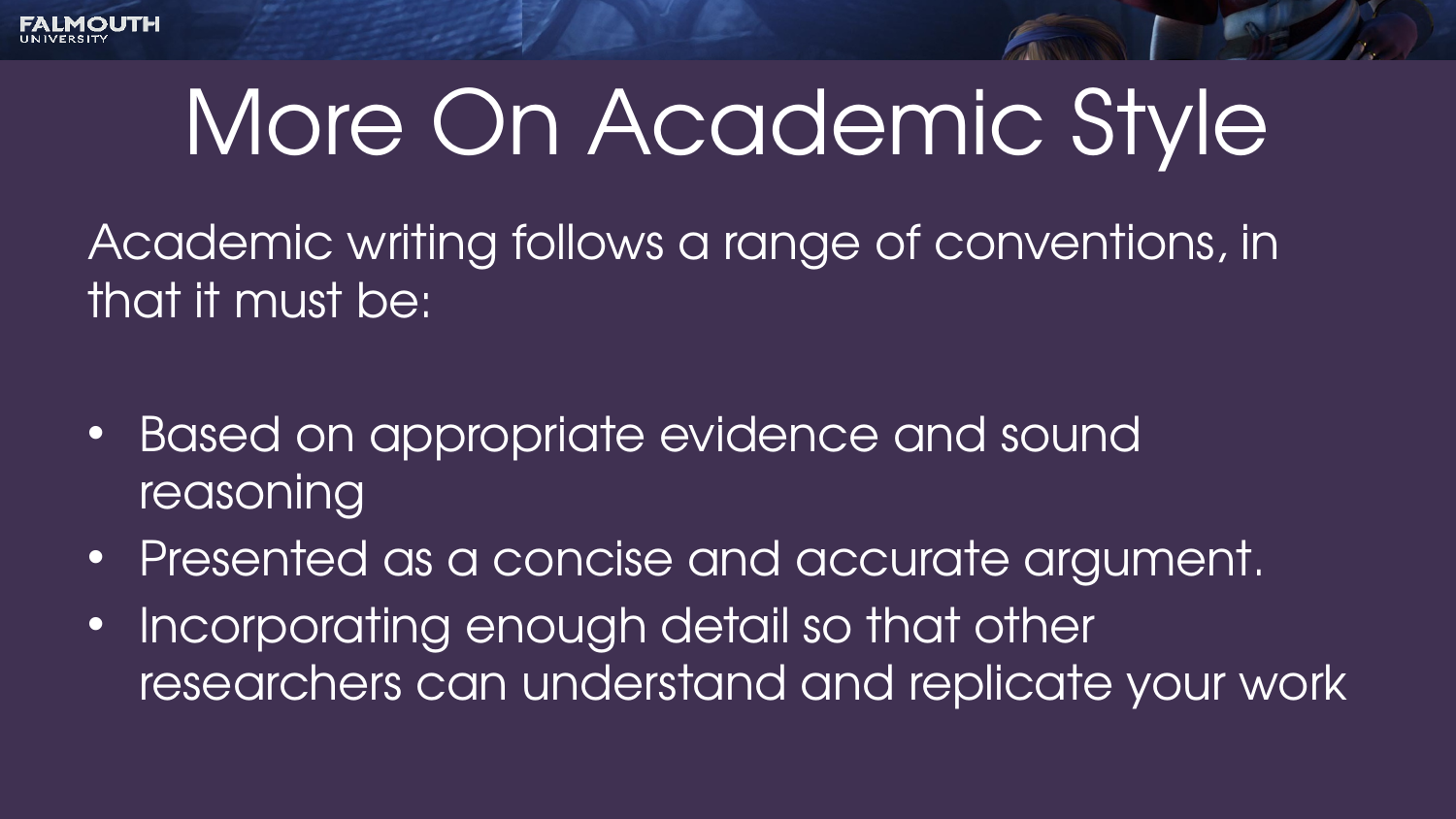

# More On Academic Style
Academic writing follows a range of conventions, in that it must be:

Based on appropriate evidence and sound reasoning
Presented as a concise and accurate argument.
Incorporating enough detail so that other researchers can understand and replicate your work